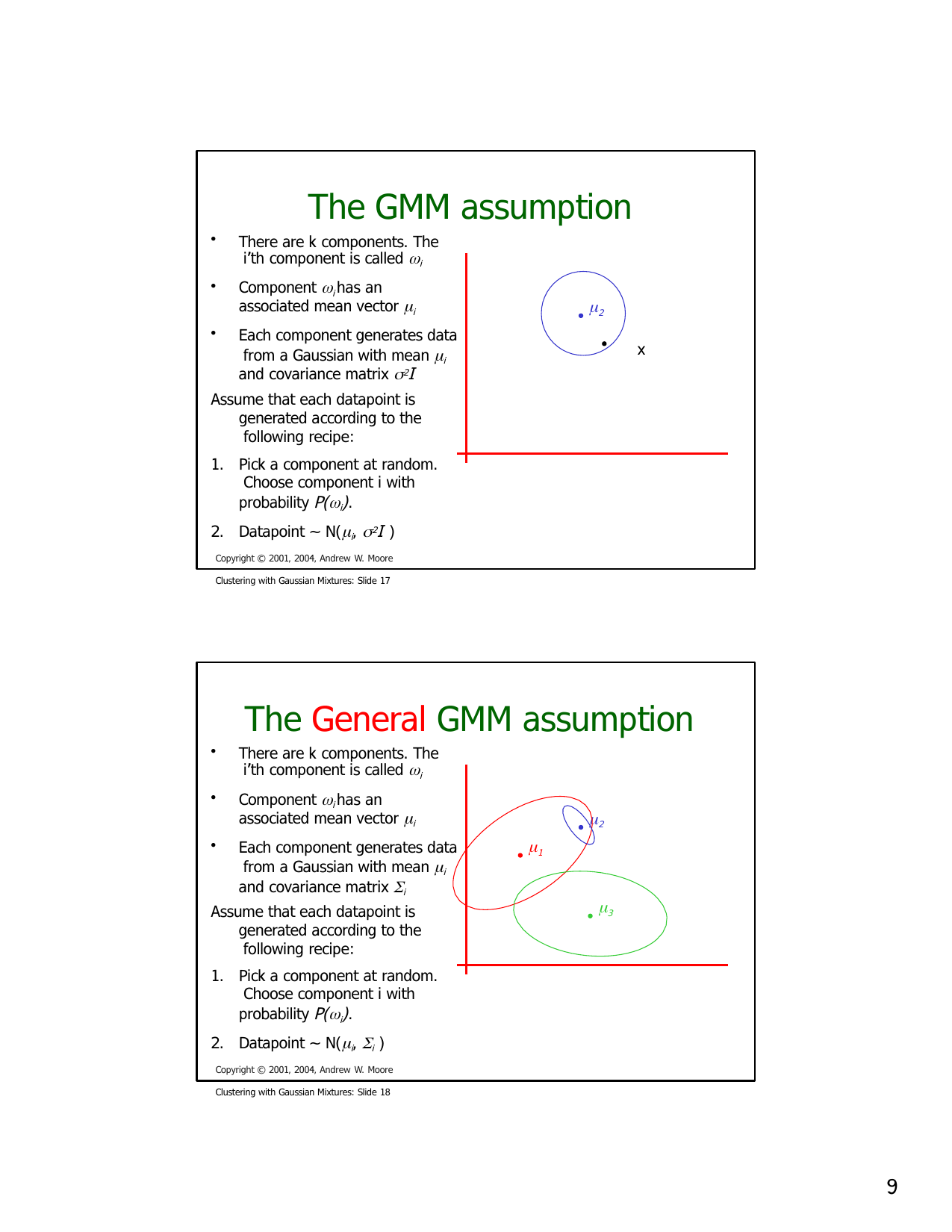

# The GMM assumption
There are k components. The  i’th component is called ωi
Component ωi has an

associated mean vector μi
Each component generates data  from a Gaussian with mean μi  and covariance matrix σ2I
μ2

x

Assume that each datapoint is  generated according to the  following recipe:
Pick a component at random.  Choose component i with  probability P(ωi).
Datapoint ~ N(μi, σ2I )
Copyright © 2001, 2004, Andrew W. Moore	Clustering with Gaussian Mixtures: Slide 17

The General GMM assumption
There are k components. The  i’th component is called ωi
Component ωi has an

associated mean vector μi
Each component generates data  from a Gaussian with mean μi  and covariance matrix Σi

μ2

μ1

μ3
Assume that each datapoint is  generated according to the  following recipe:

Pick a component at random.  Choose component i with  probability P(ωi).
Datapoint ~ N(μi, Σi )
Copyright © 2001, 2004, Andrew W. Moore	Clustering with Gaussian Mixtures: Slide 18
9